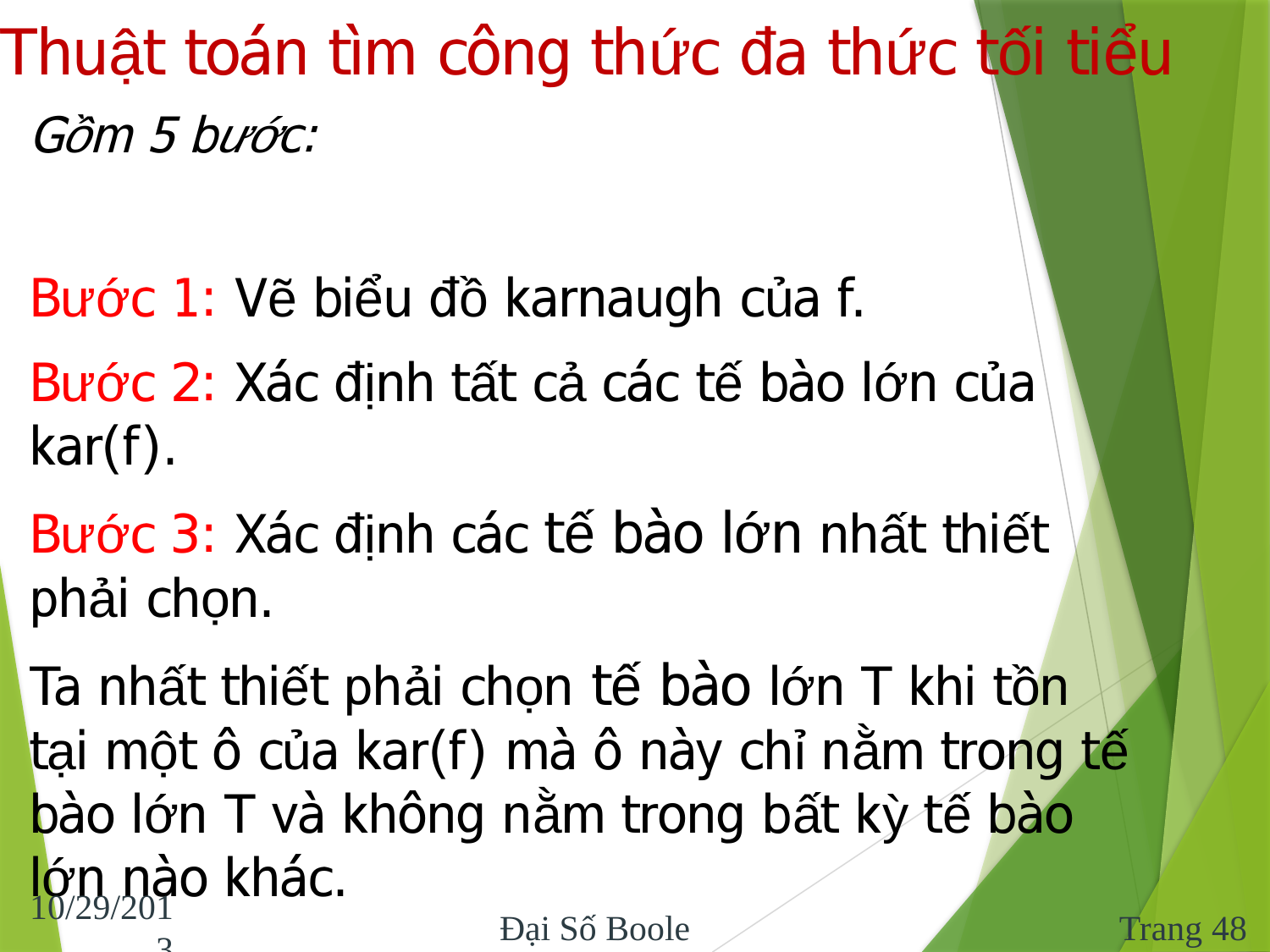

Thuật toán tìm công thức đa thức tối tiểu
Gồm 5 bước:

Bước 1: Vẽ biểu đồ karnaugh của f.
Bước 2: Xác định tất cả các tế bào lớn của kar(f).
Bước 3: Xác định các tế bào lớn nhất thiết phải chọn.
Ta nhất thiết phải chọn tế bào lớn T khi tồn tại một ô của kar(f) mà ô này chỉ nằm trong tế bào lớn T và không nằm trong bất kỳ tế bào lớn nào khác.

Trang 48
10/29/2013
Đại Số Boole